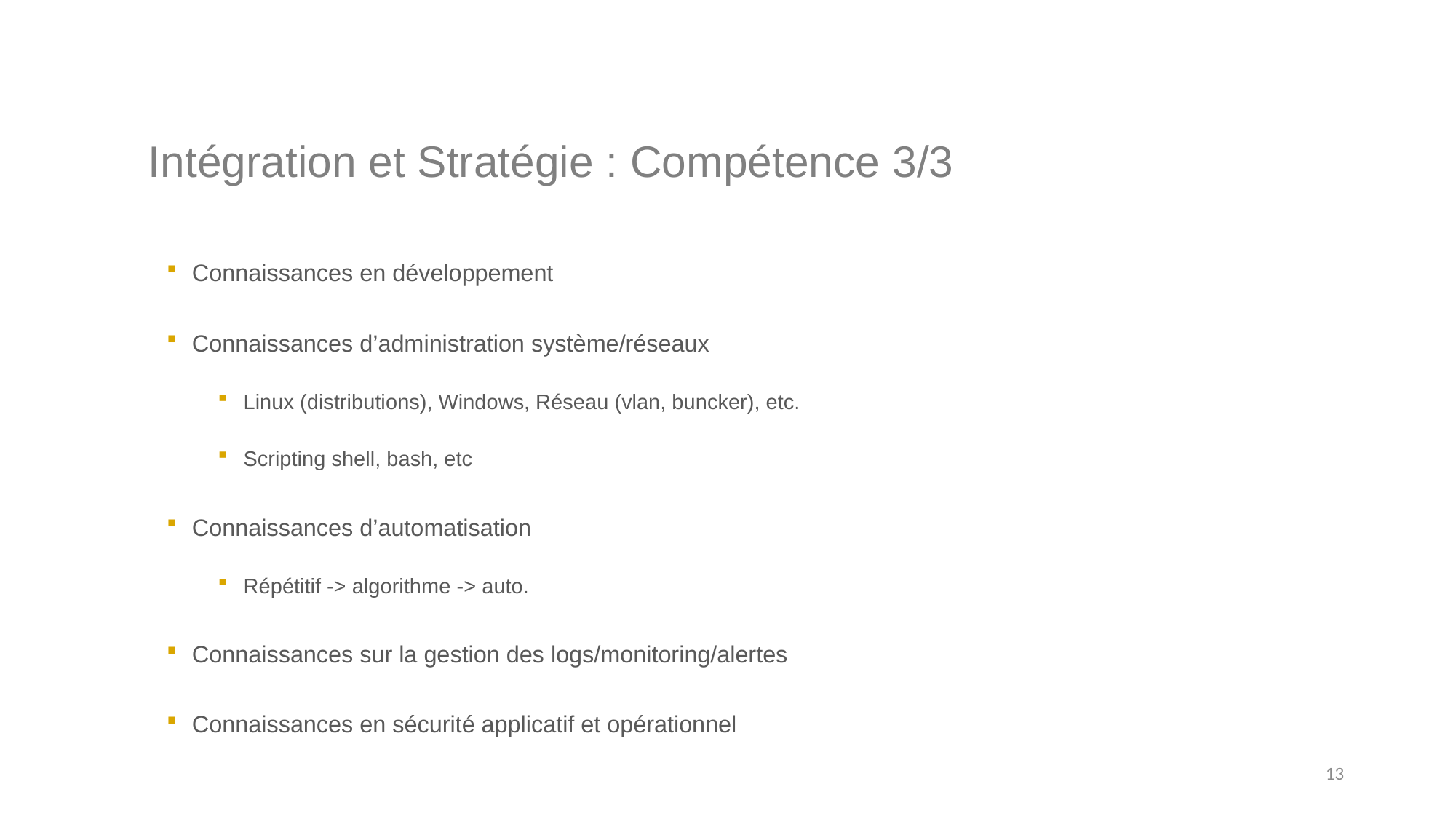

# Intégration et Stratégie : Compétence 3/3
Connaissances en développement
Connaissances d’administration système/réseaux
Linux (distributions), Windows, Réseau (vlan, buncker), etc.
Scripting shell, bash, etc
Connaissances d’automatisation
Répétitif -> algorithme -> auto.
Connaissances sur la gestion des logs/monitoring/alertes
Connaissances en sécurité applicatif et opérationnel

13